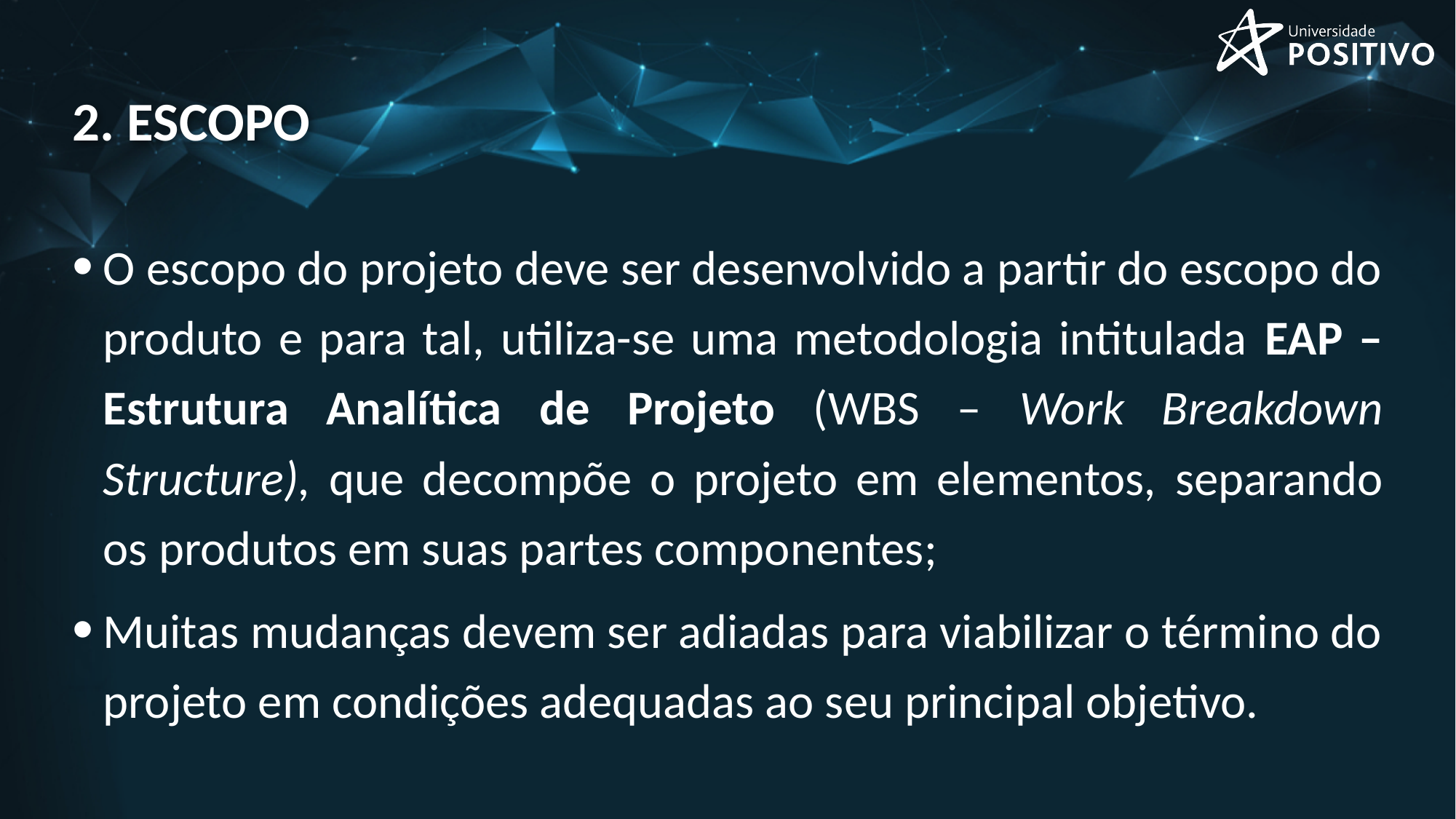

# 2. escopo
O escopo do projeto deve ser desenvolvido a partir do escopo do produto e para tal, utiliza-se uma metodologia intitulada EAP – Estrutura Analítica de Projeto (WBS – Work Breakdown Structure), que decompõe o projeto em elementos, separando os produtos em suas partes componentes;
Muitas mudanças devem ser adiadas para viabilizar o término do projeto em condições adequadas ao seu principal objetivo.